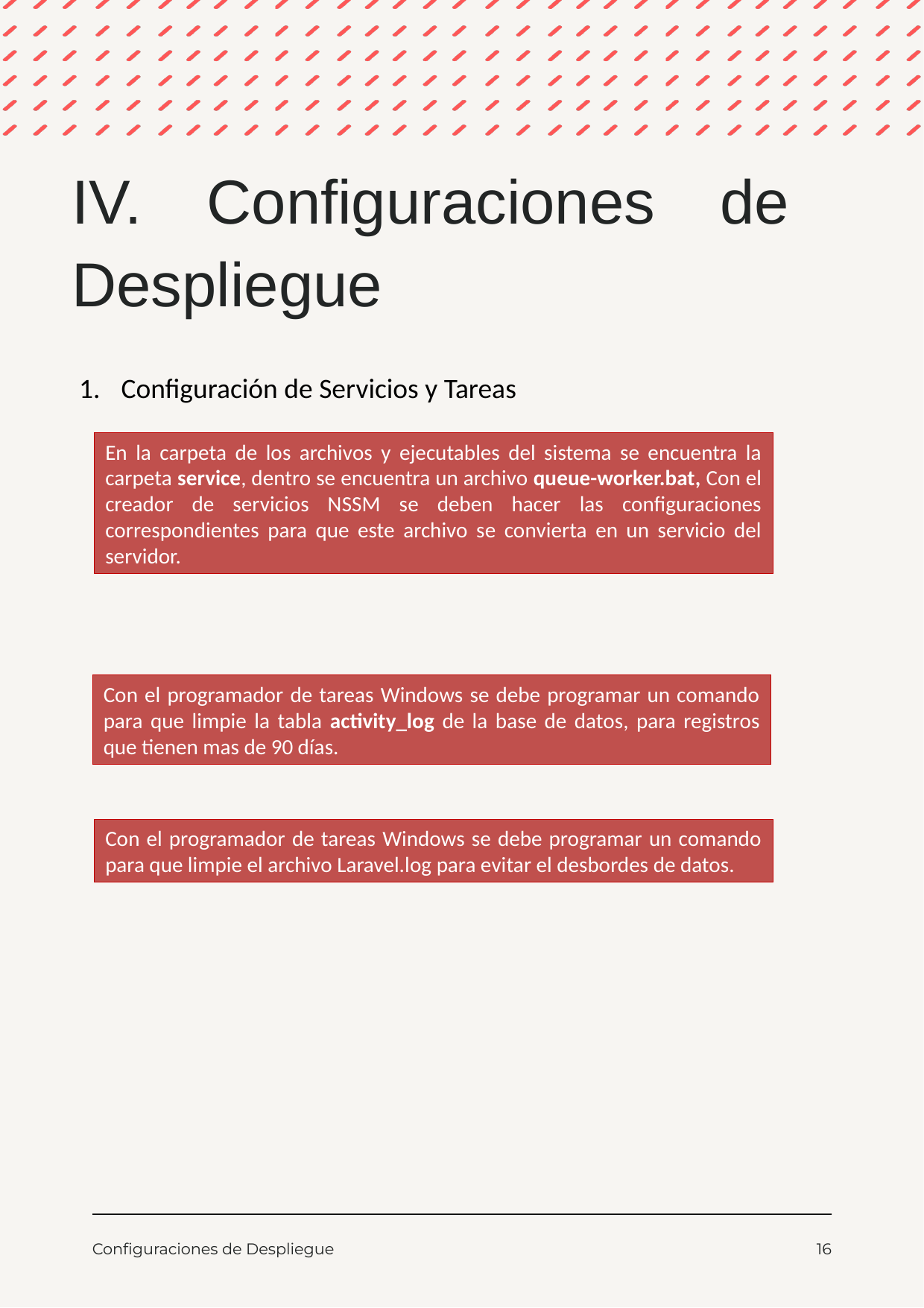

IV. Configuraciones de Despliegue
Configuración de Servicios y Tareas
En la carpeta de los archivos y ejecutables del sistema se encuentra la carpeta service, dentro se encuentra un archivo queue-worker.bat, Con el creador de servicios NSSM se deben hacer las configuraciones correspondientes para que este archivo se convierta en un servicio del servidor.
Con el programador de tareas Windows se debe programar un comando para que limpie la tabla activity_log de la base de datos, para registros que tienen mas de 90 días.
Con el programador de tareas Windows se debe programar un comando para que limpie el archivo Laravel.log para evitar el desbordes de datos.

Configuraciones de Despliegue
16